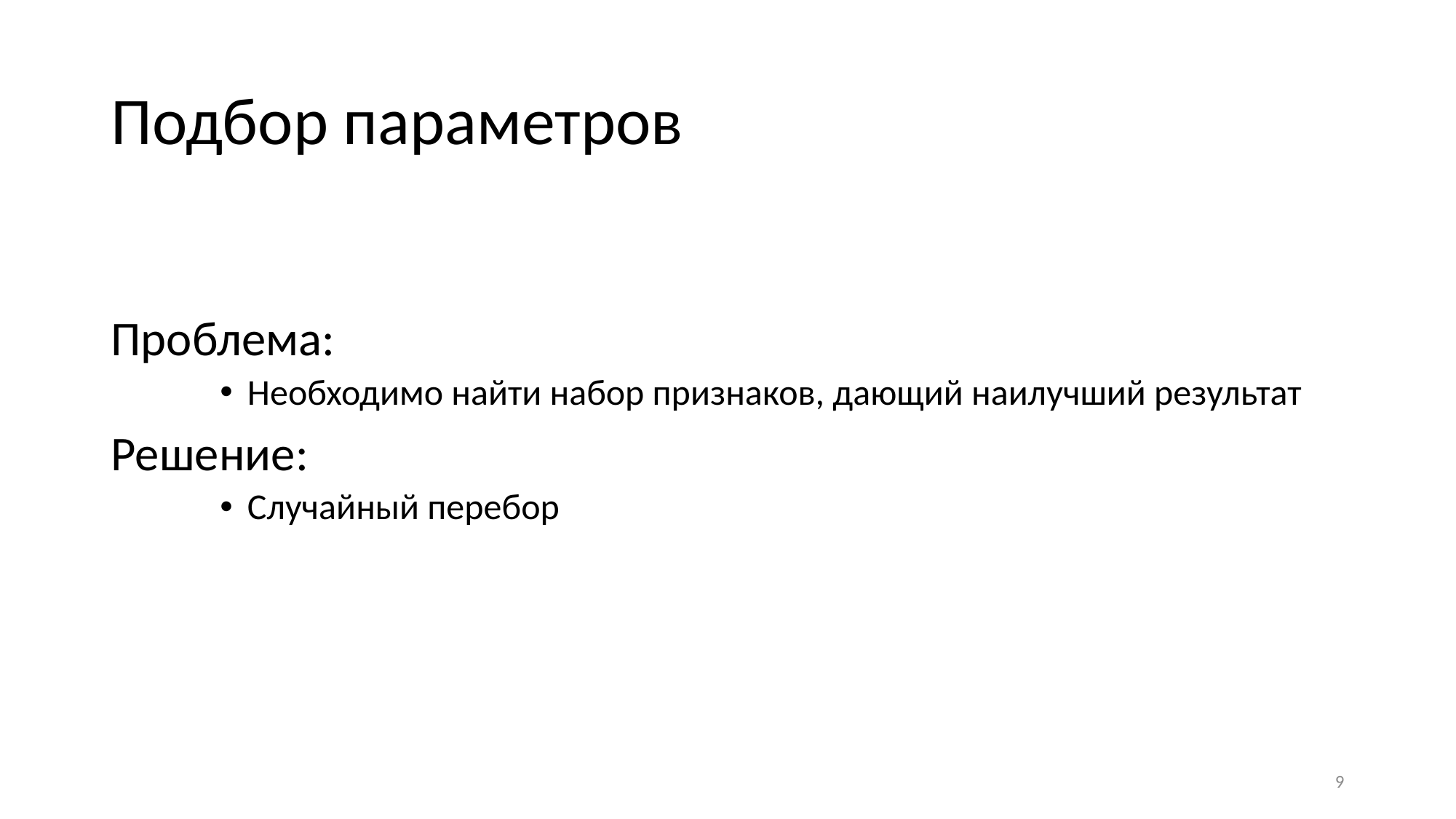

# Подбор параметров
Проблема:
Необходимо найти набор признаков, дающий наилучший результат
Решение:
Cлучайный перебор
9